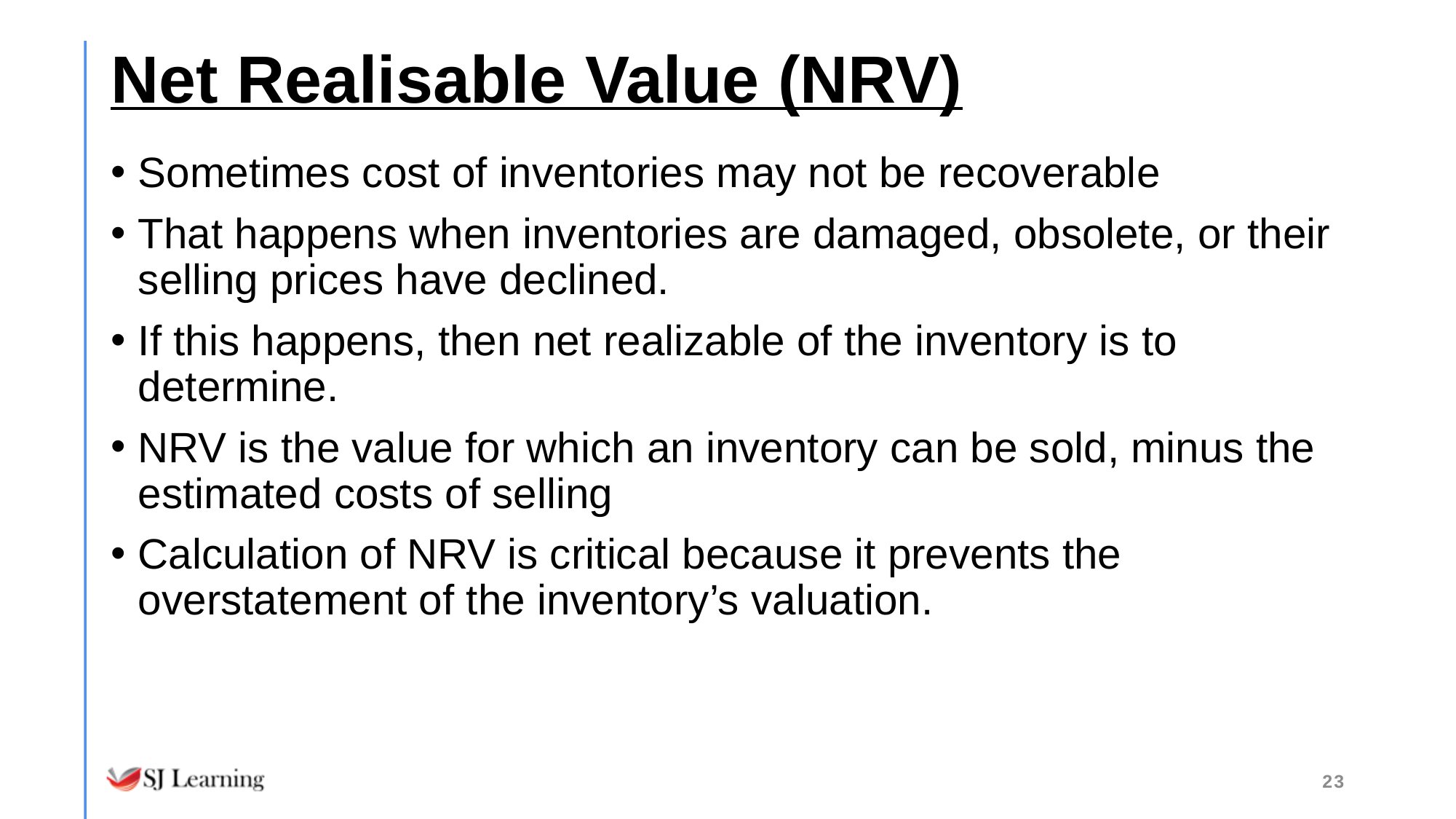

# Net Realisable Value (NRV)
Sometimes cost of inventories may not be recoverable
That happens when inventories are damaged, obsolete, or their selling prices have declined.
If this happens, then net realizable of the inventory is to determine.
NRV is the value for which an inventory can be sold, minus the estimated costs of selling
Calculation of NRV is critical because it prevents the overstatement of the inventory’s valuation.
23